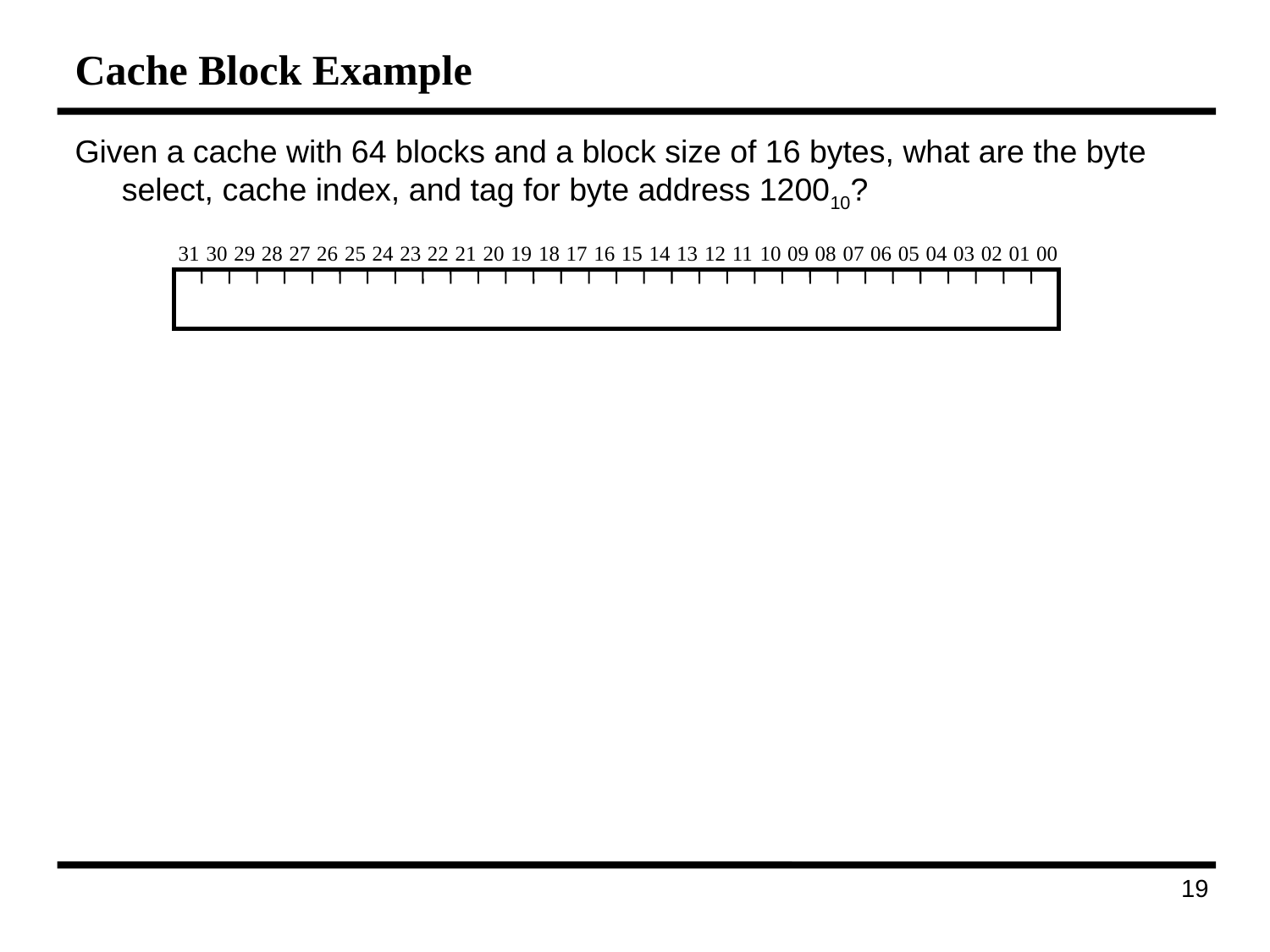

# Cache Block Example
Given a cache with 64 blocks and a block size of 16 bytes, what are the byte select, cache index, and tag for byte address 120010?
31
30
29
28
27
26
25
24
23
22
21
20
19
18
17
16
15
14
13
12
11
10
09
08
07
06
05
04
03
02
01
00

19